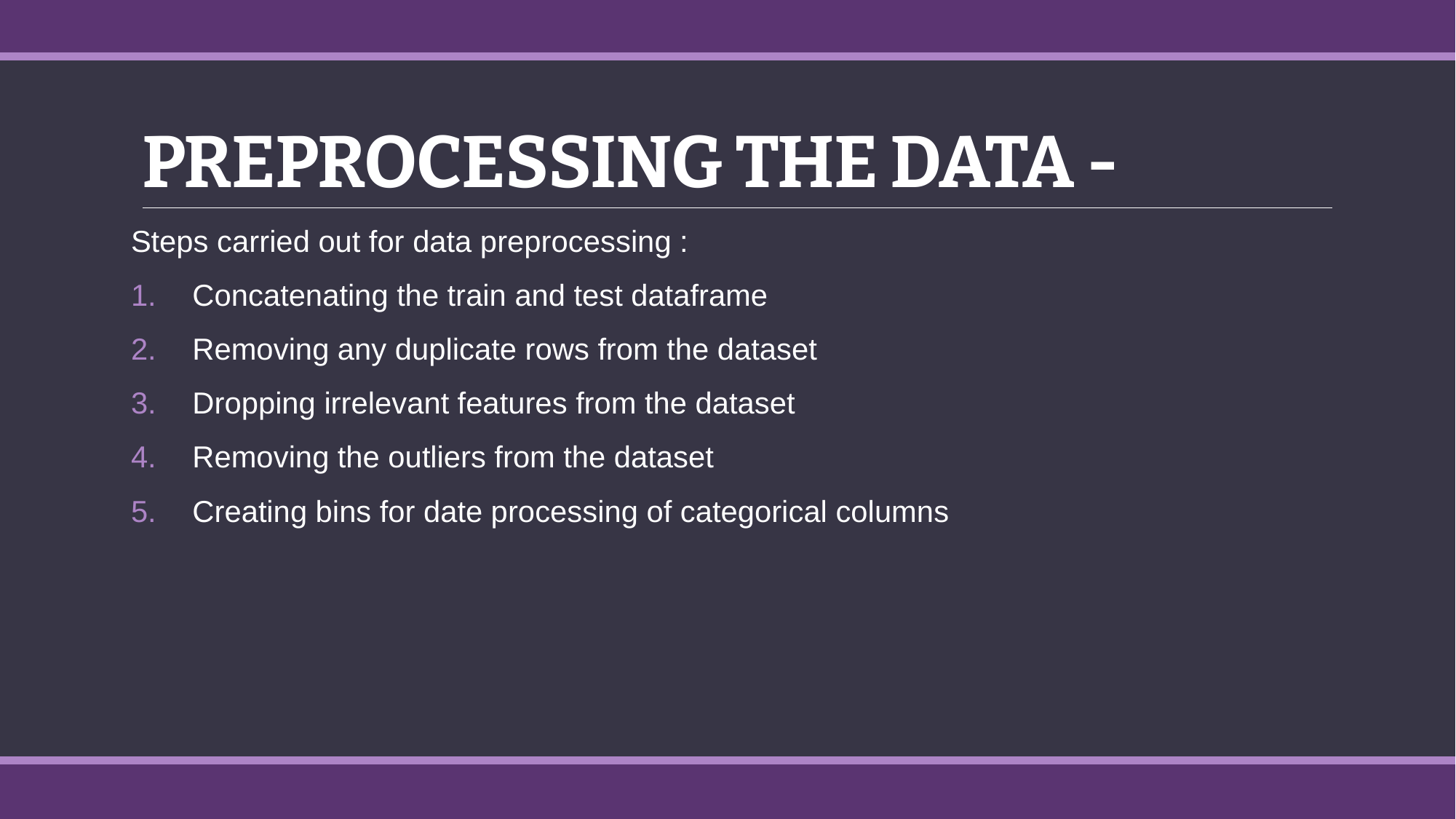

# PREPROCESSING THE DATA -
Steps carried out for data preprocessing :
Concatenating the train and test dataframe
Removing any duplicate rows from the dataset
Dropping irrelevant features from the dataset
Removing the outliers from the dataset
Creating bins for date processing of categorical columns